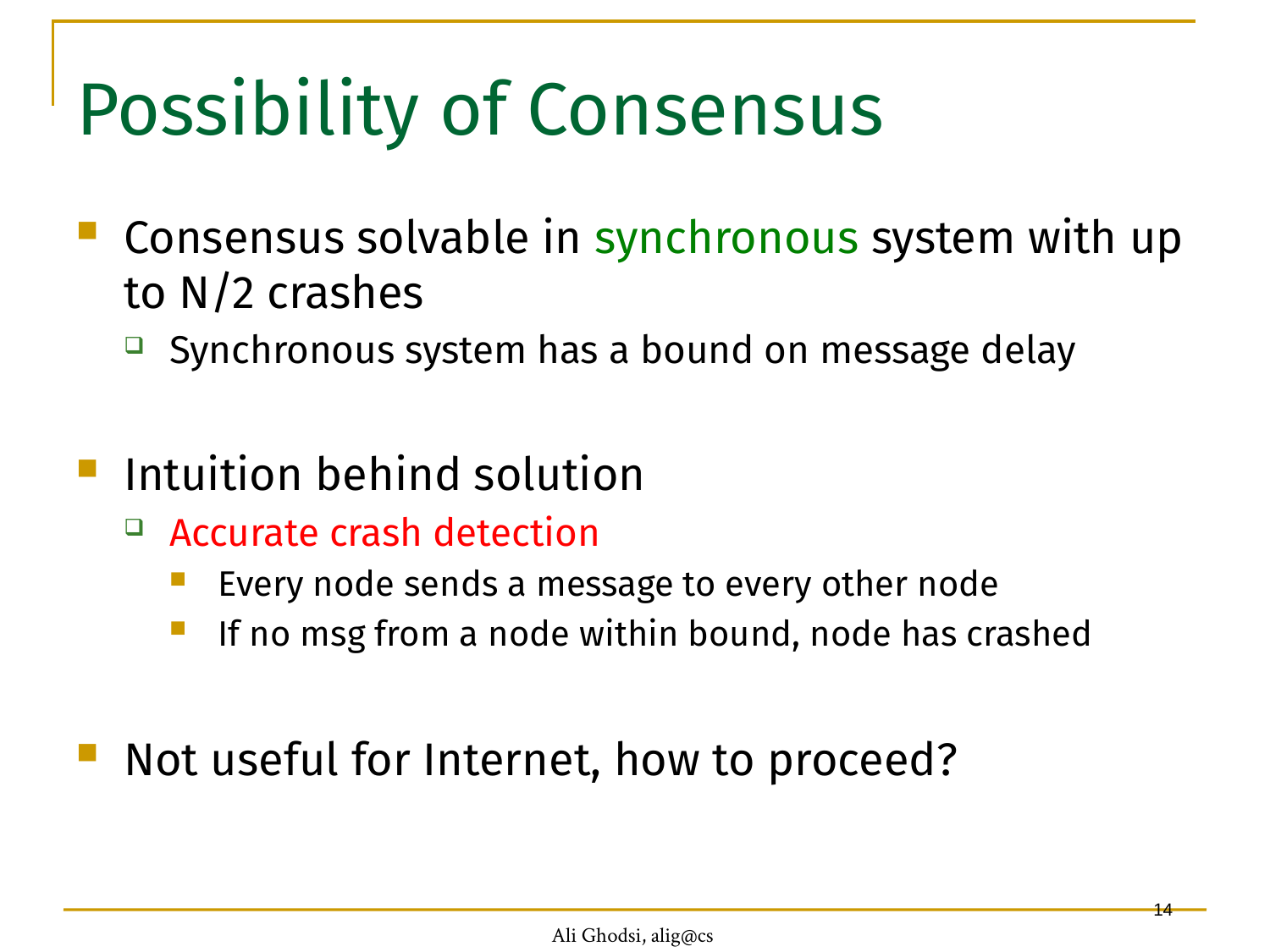

Possibility of Consensus
Consensus solvable in synchronous system with up to N/2 crashes
Synchronous system has a bound on message delay

Intuition behind solution
Accurate crash detection
Every node sends a message to every other node
If no msg from a node within bound, node has crashed

Not useful for Internet, how to proceed?

Ali Ghodsi, alig@cs
14